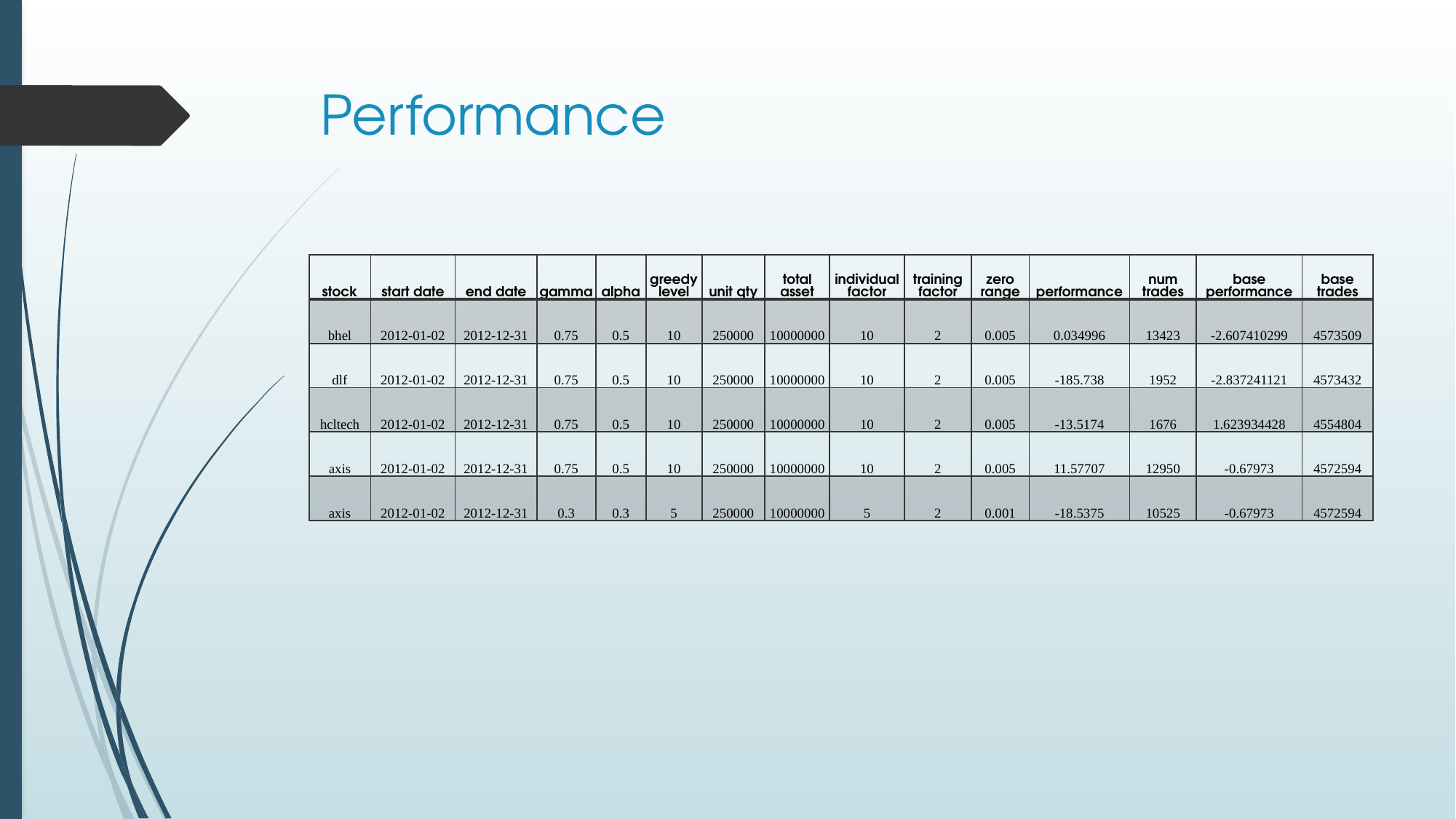

# Performance
| stock | start date | end date | gamma | alpha | greedy level | unit qty | total asset | individual factor | training factor | zero range | performance | num trades | base performance | base trades |
| --- | --- | --- | --- | --- | --- | --- | --- | --- | --- | --- | --- | --- | --- | --- |
| bhel | 2012-01-02 | 2012-12-31 | 0.75 | 0.5 | 10 | 250000 | 10000000 | 10 | 2 | 0.005 | 0.034996 | 13423 | -2.607410299 | 4573509 |
| dlf | 2012-01-02 | 2012-12-31 | 0.75 | 0.5 | 10 | 250000 | 10000000 | 10 | 2 | 0.005 | -185.738 | 1952 | -2.837241121 | 4573432 |
| hcltech | 2012-01-02 | 2012-12-31 | 0.75 | 0.5 | 10 | 250000 | 10000000 | 10 | 2 | 0.005 | -13.5174 | 1676 | 1.623934428 | 4554804 |
| axis | 2012-01-02 | 2012-12-31 | 0.75 | 0.5 | 10 | 250000 | 10000000 | 10 | 2 | 0.005 | 11.57707 | 12950 | -0.67973 | 4572594 |
| axis | 2012-01-02 | 2012-12-31 | 0.3 | 0.3 | 5 | 250000 | 10000000 | 5 | 2 | 0.001 | -18.5375 | 10525 | -0.67973 | 4572594 |